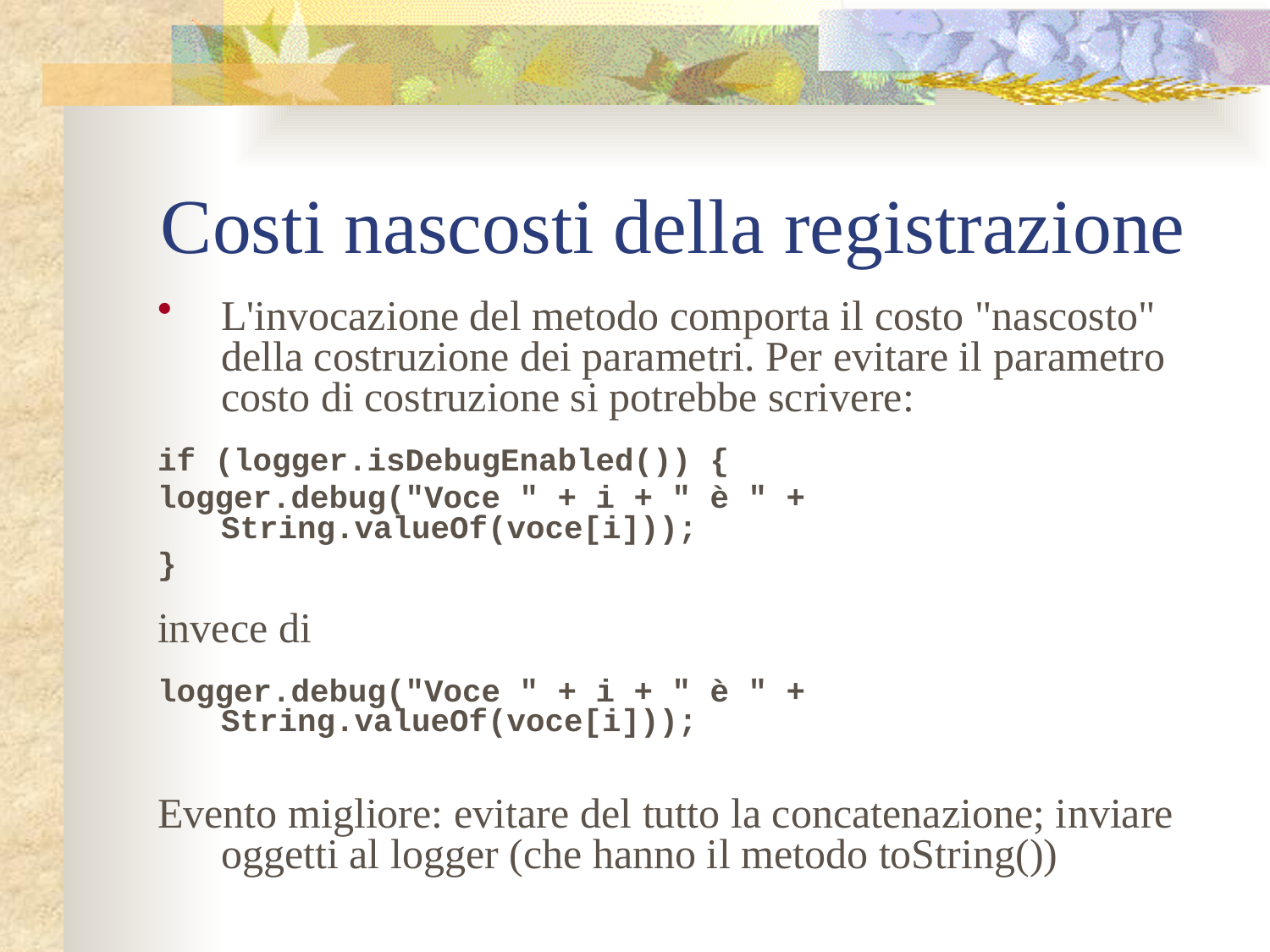

# Costi nascosti della registrazione
L'invocazione del metodo comporta il costo "nascosto" della costruzione dei parametri. Per evitare il parametro costo di costruzione si potrebbe scrivere:

if (logger.isDebugEnabled()) {
logger.debug("Voce " + i + " è " + String.valueOf(voce[i]));
}

invece di

logger.debug("Voce " + i + " è " + String.valueOf(voce[i]));

Evento migliore: evitare del tutto la concatenazione; inviare oggetti al logger (che hanno il metodo toString())